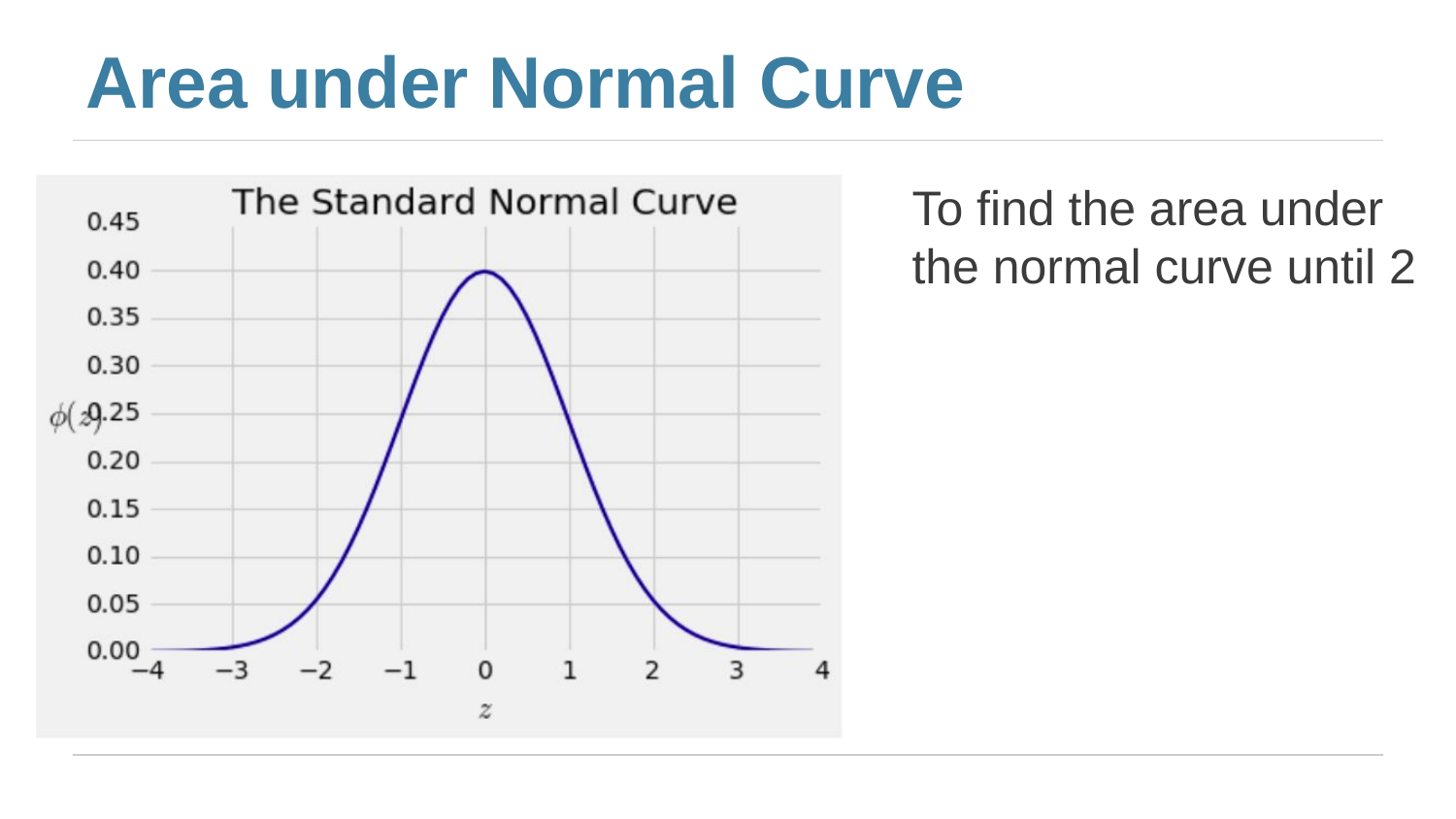

Area under Normal Curve

To find the area under the normal curve until 2